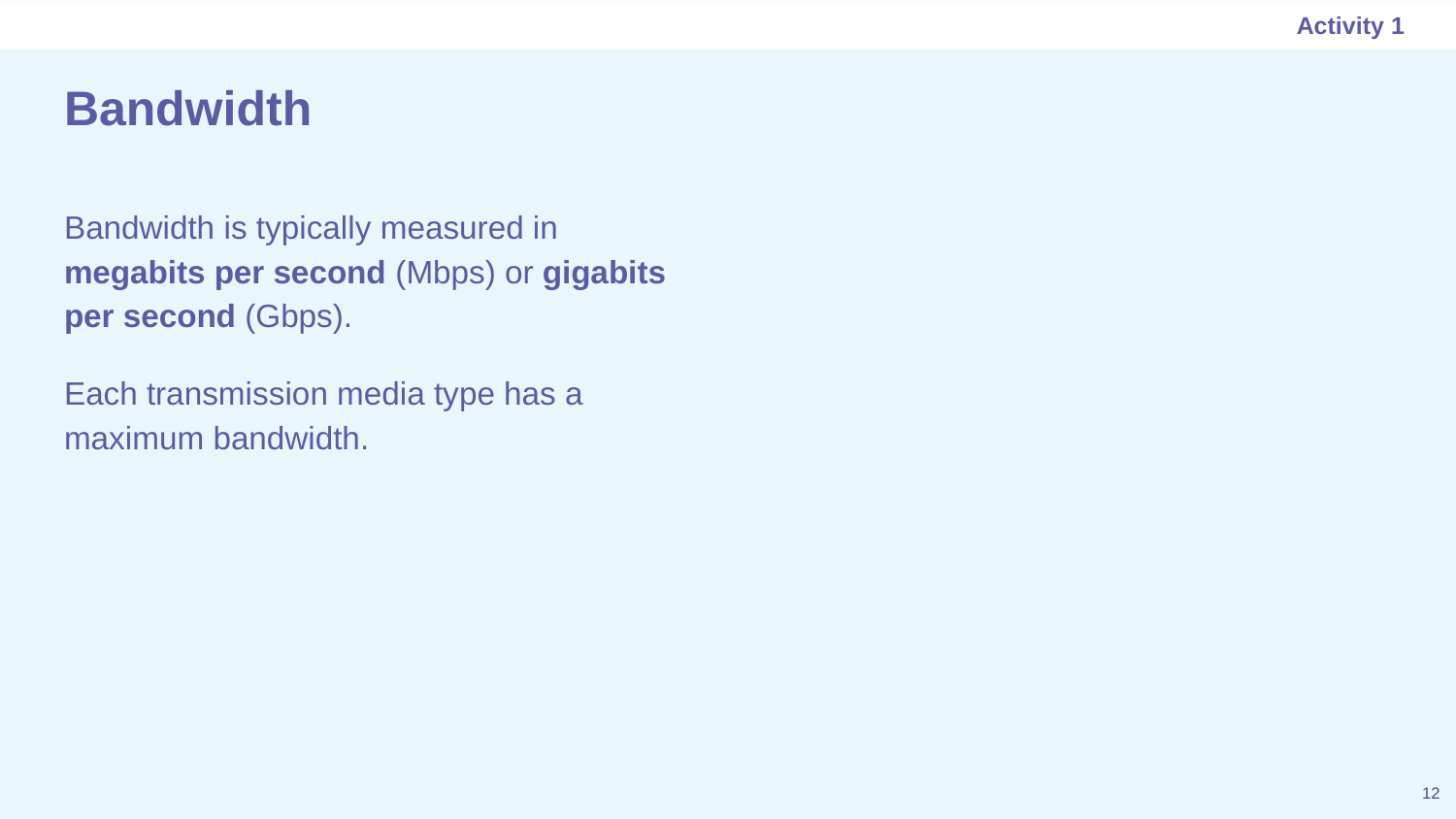

Activity 1
# Bandwidth
Bandwidth is typically measured in megabits per second (Mbps) or gigabits per second (Gbps).
Each transmission media type has a maximum bandwidth.
12